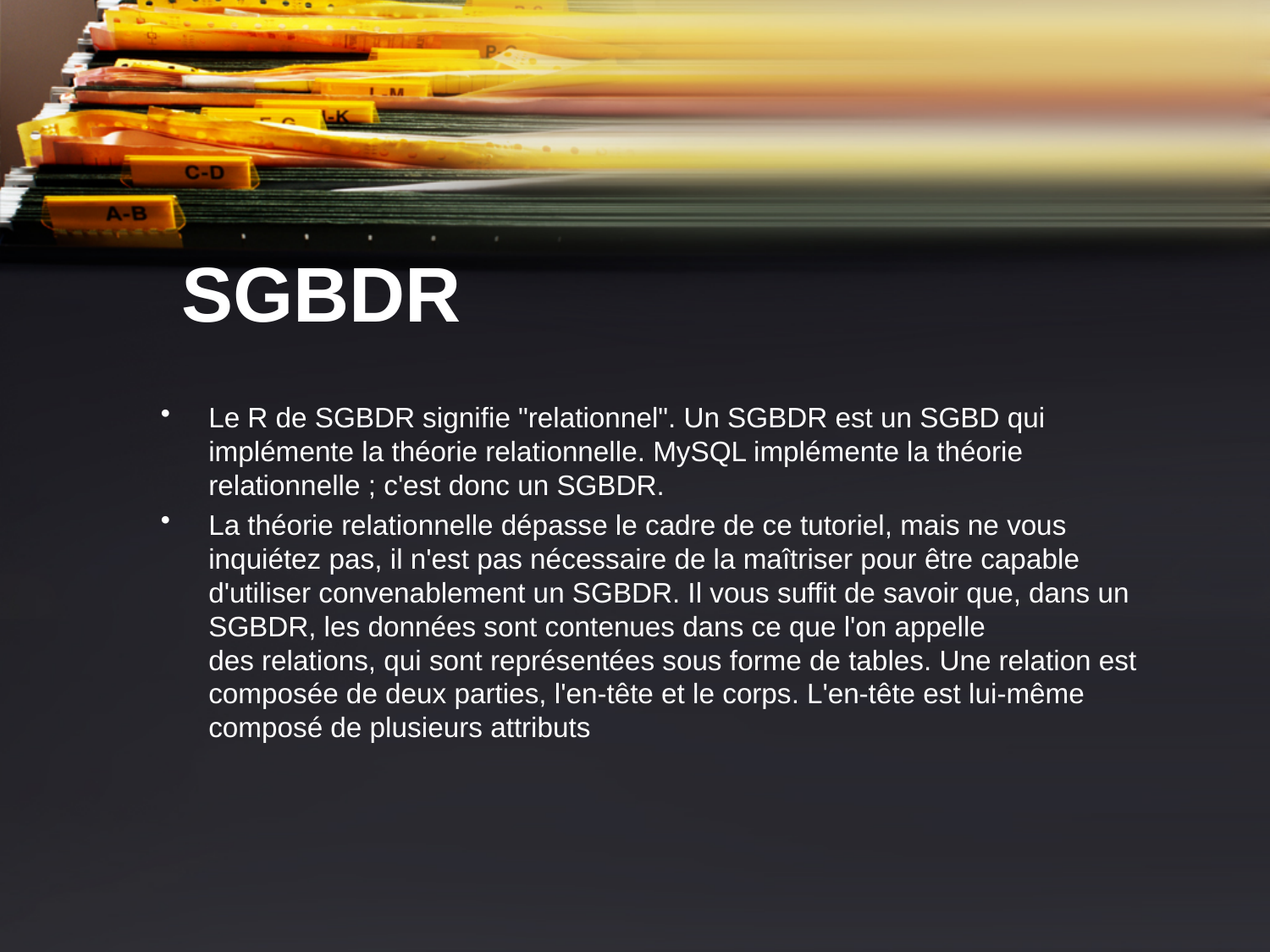

# SGBDR
Le R de SGBDR signifie "relationnel". Un SGBDR est un SGBD qui implémente la théorie relationnelle. MySQL implémente la théorie relationnelle ; c'est donc un SGBDR.
La théorie relationnelle dépasse le cadre de ce tutoriel, mais ne vous inquiétez pas, il n'est pas nécessaire de la maîtriser pour être capable d'utiliser convenablement un SGBDR. Il vous suffit de savoir que, dans un SGBDR, les données sont contenues dans ce que l'on appelle des relations, qui sont représentées sous forme de tables. Une relation est composée de deux parties, l'en-tête et le corps. L'en-tête est lui-même composé de plusieurs attributs